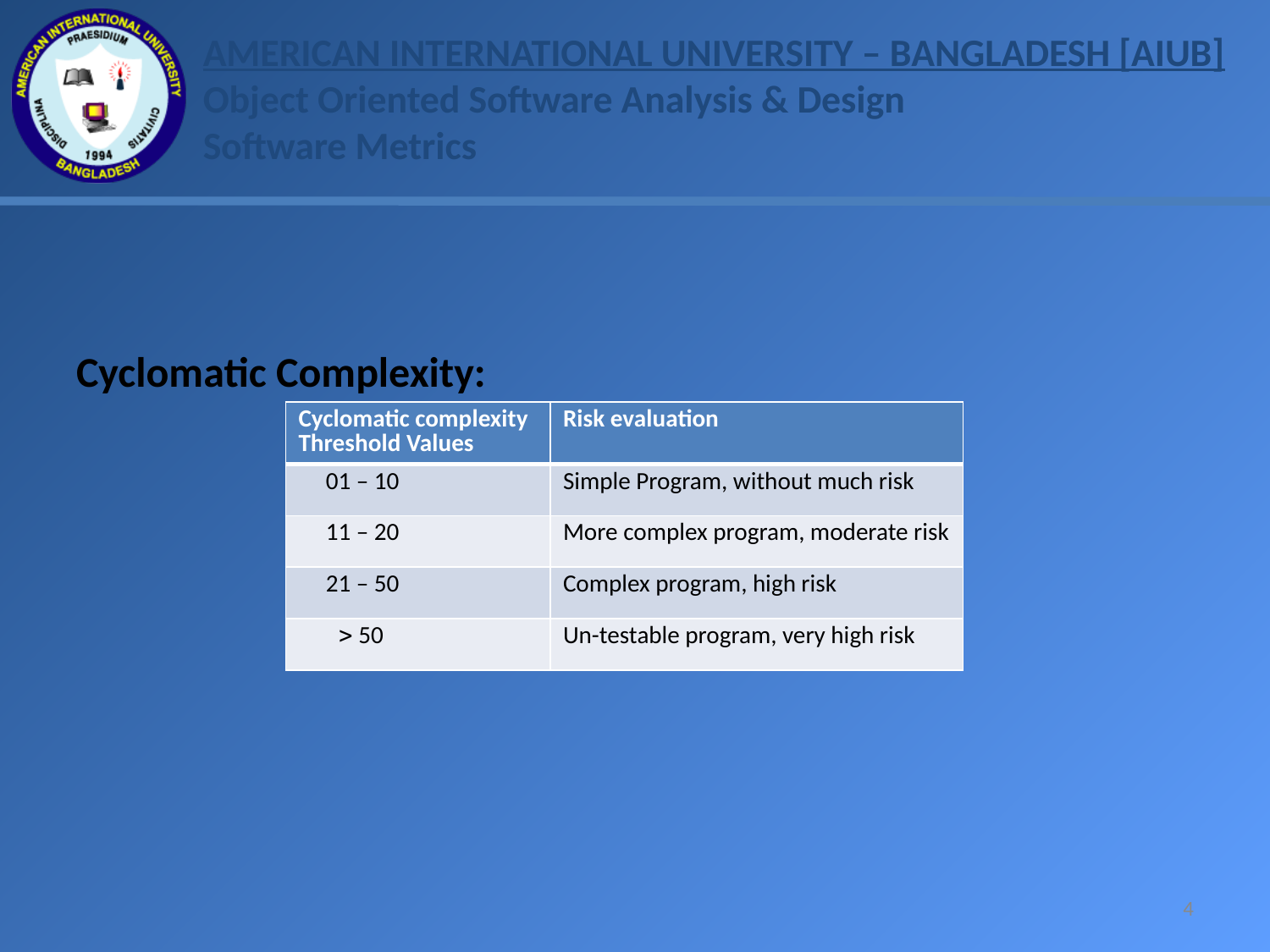

Cyclomatic Complexity:

| Cyclomatic complexity Threshold Values | Risk evaluation |
| --- | --- |
| 01 – 10 | Simple Program, without much risk |
| 11 – 20 | More complex program, moderate risk |
| 21 – 50 | Complex program, high risk |
| > 50 | Un-testable program, very high risk |
4